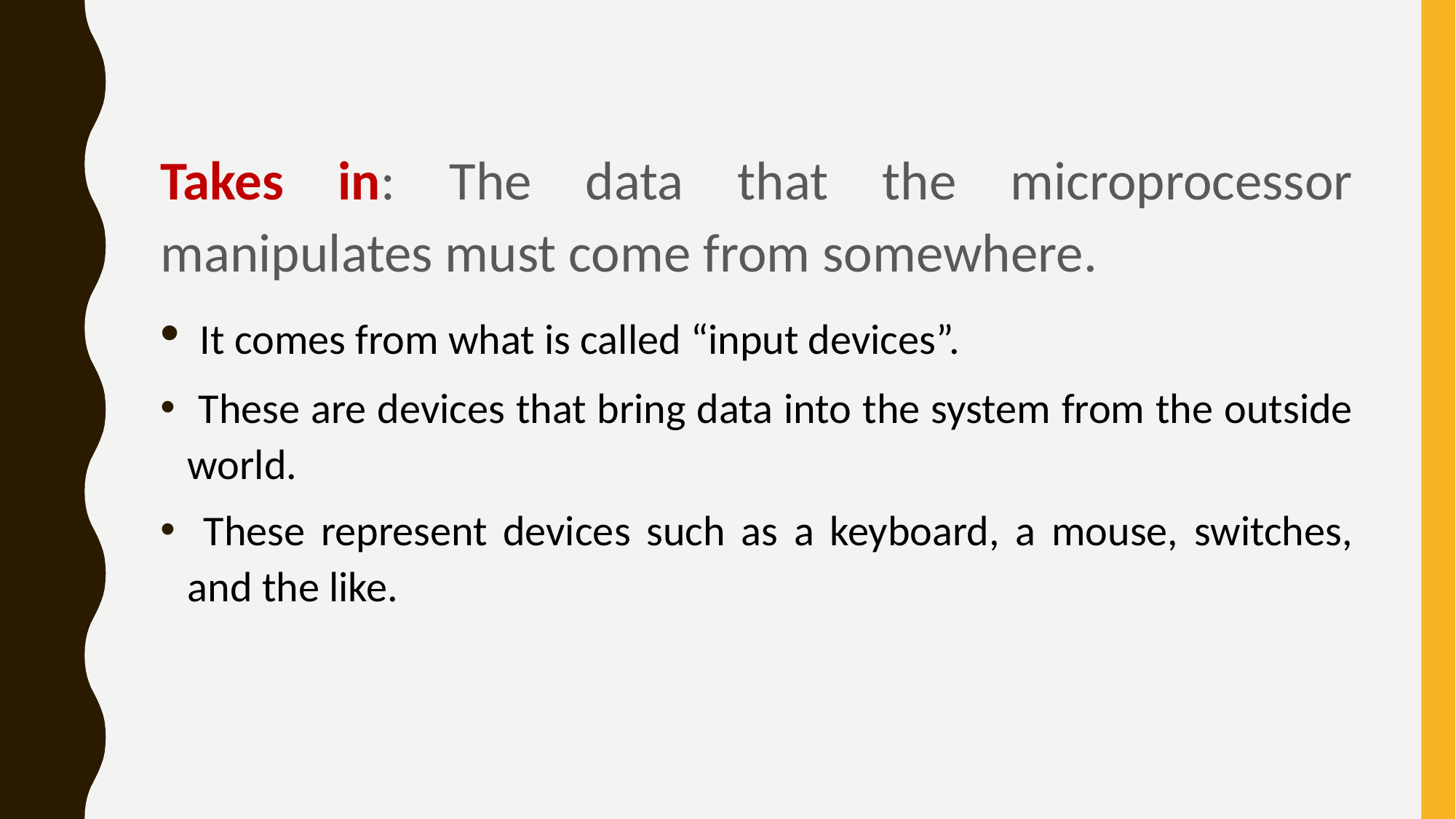

Takes in: The data that the microprocessor manipulates must come from somewhere.
 It comes from what is called “input devices”.
 These are devices that bring data into the system from the outside world.
 These represent devices such as a keyboard, a mouse, switches, and the like.